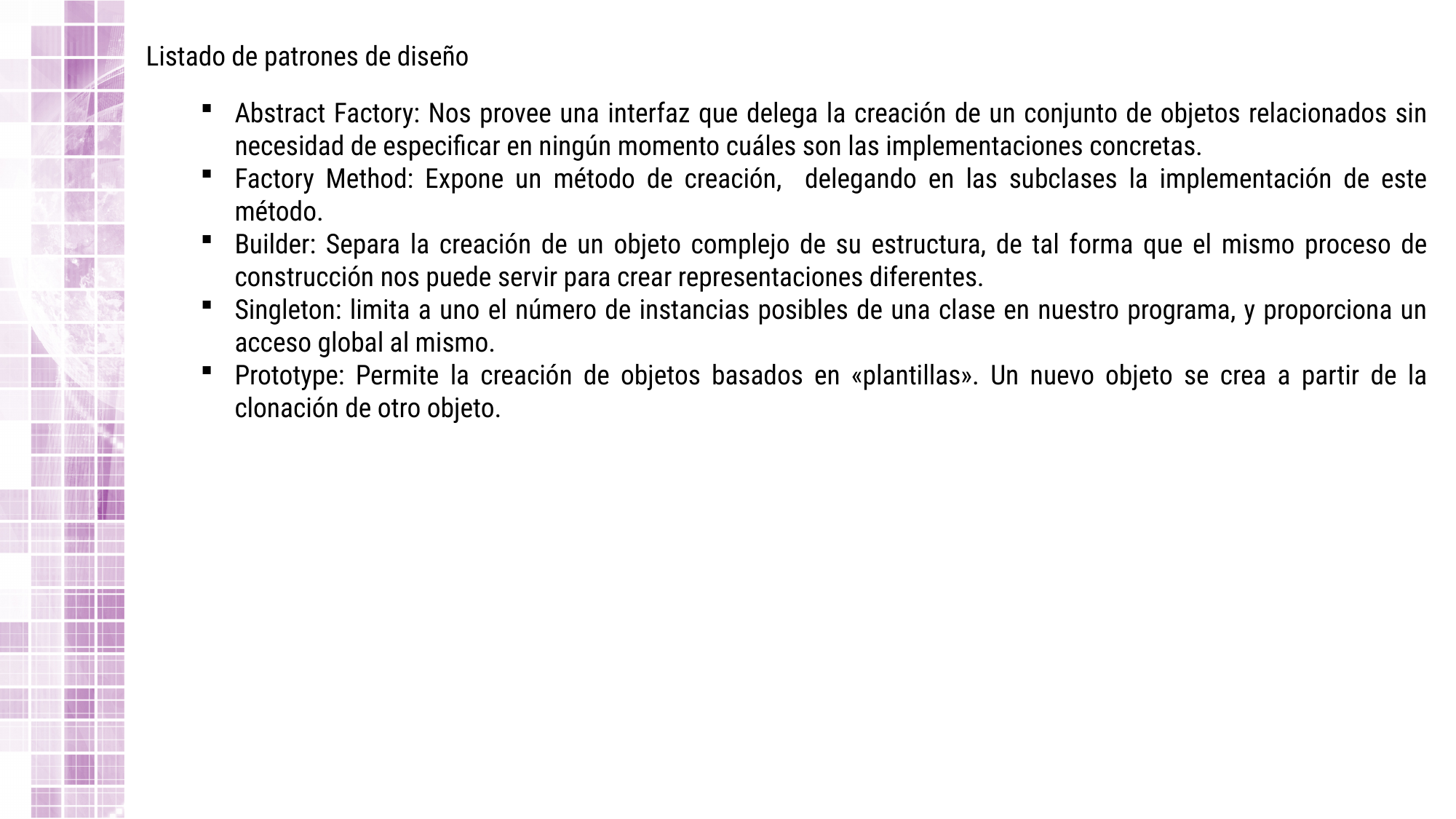

Listado de patrones de diseño
Abstract Factory: Nos provee una interfaz que delega la creación de un conjunto de objetos relacionados sin necesidad de especificar en ningún momento cuáles son las implementaciones concretas.
Factory Method: Expone un método de creación,  delegando en las subclases la implementación de este método.
Builder: Separa la creación de un objeto complejo de su estructura, de tal forma que el mismo proceso de construcción nos puede servir para crear representaciones diferentes.
Singleton: limita a uno el número de instancias posibles de una clase en nuestro programa, y proporciona un acceso global al mismo.
Prototype: Permite la creación de objetos basados en «plantillas». Un nuevo objeto se crea a partir de la clonación de otro objeto.